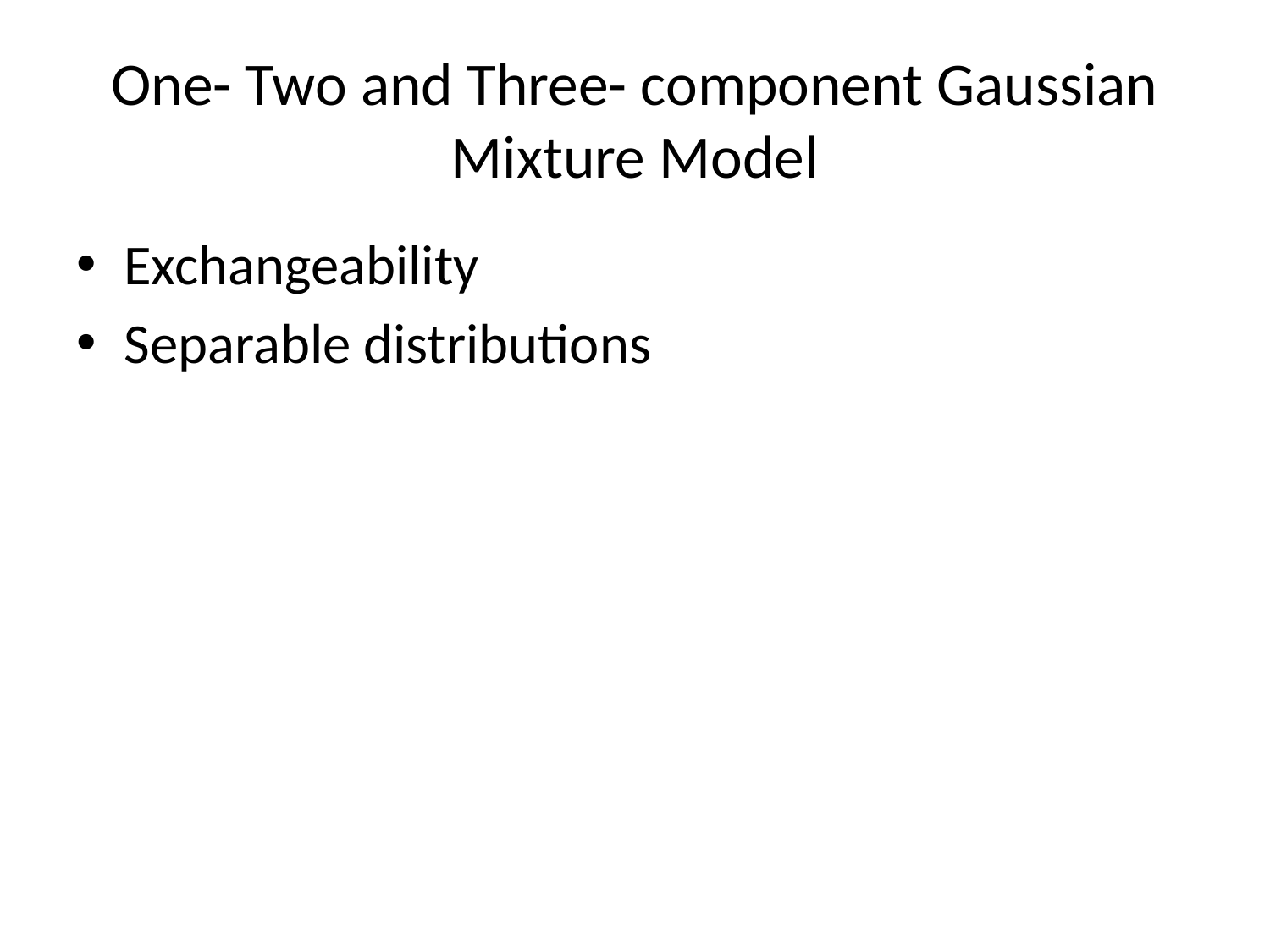

# One- Two and Three- component Gaussian Mixture Model
Exchangeability
Separable distributions